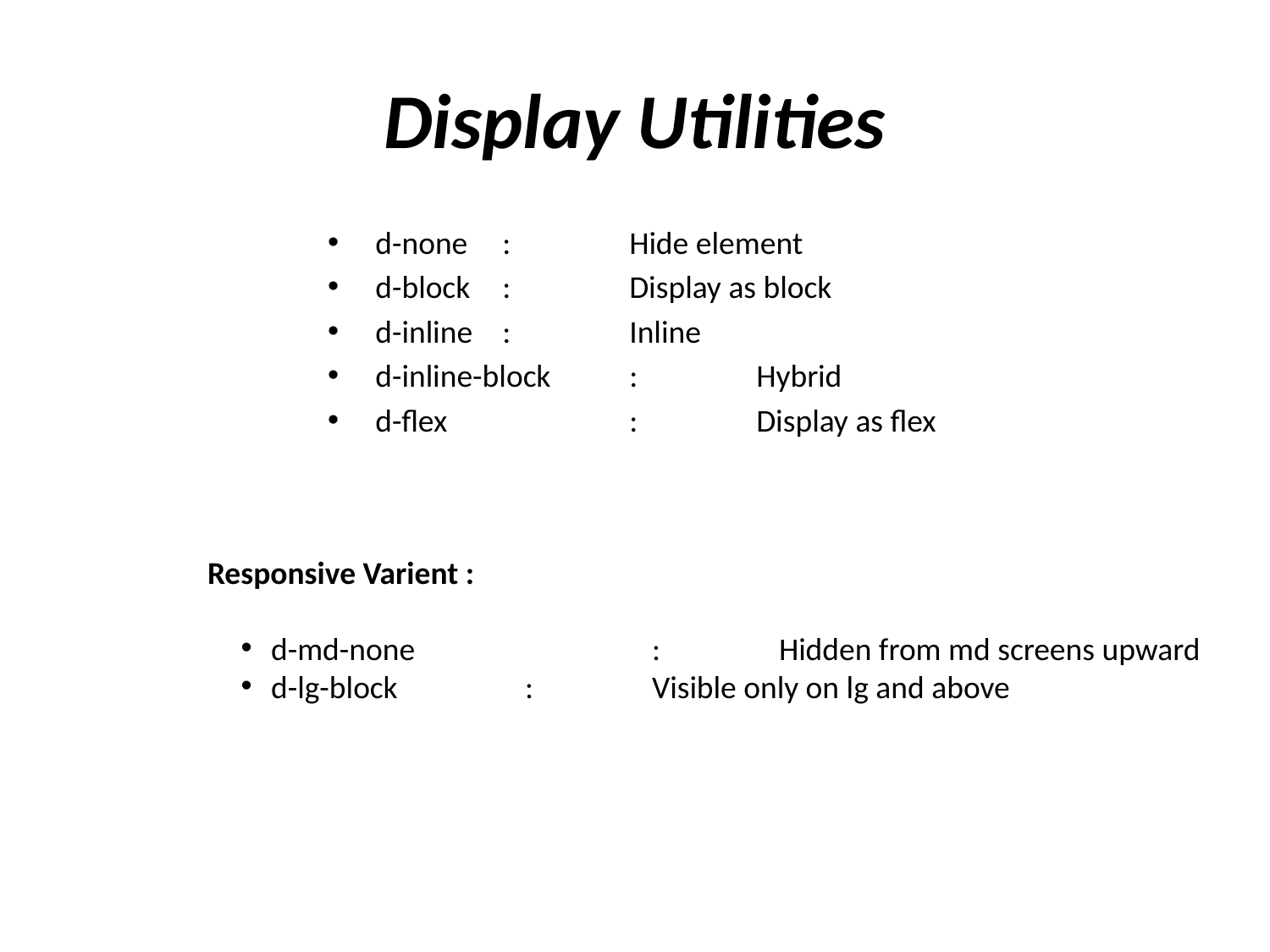

# Display Utilities
d-none	:	Hide element
d-block	:	Display as block
d-inline	:	Inline
d-inline-block	:	Hybrid
d-flex		:	Display as flex

Responsive Varient :

d-md-none		:	Hidden from md screens upward
d-lg-block		:	Visible only on lg and above